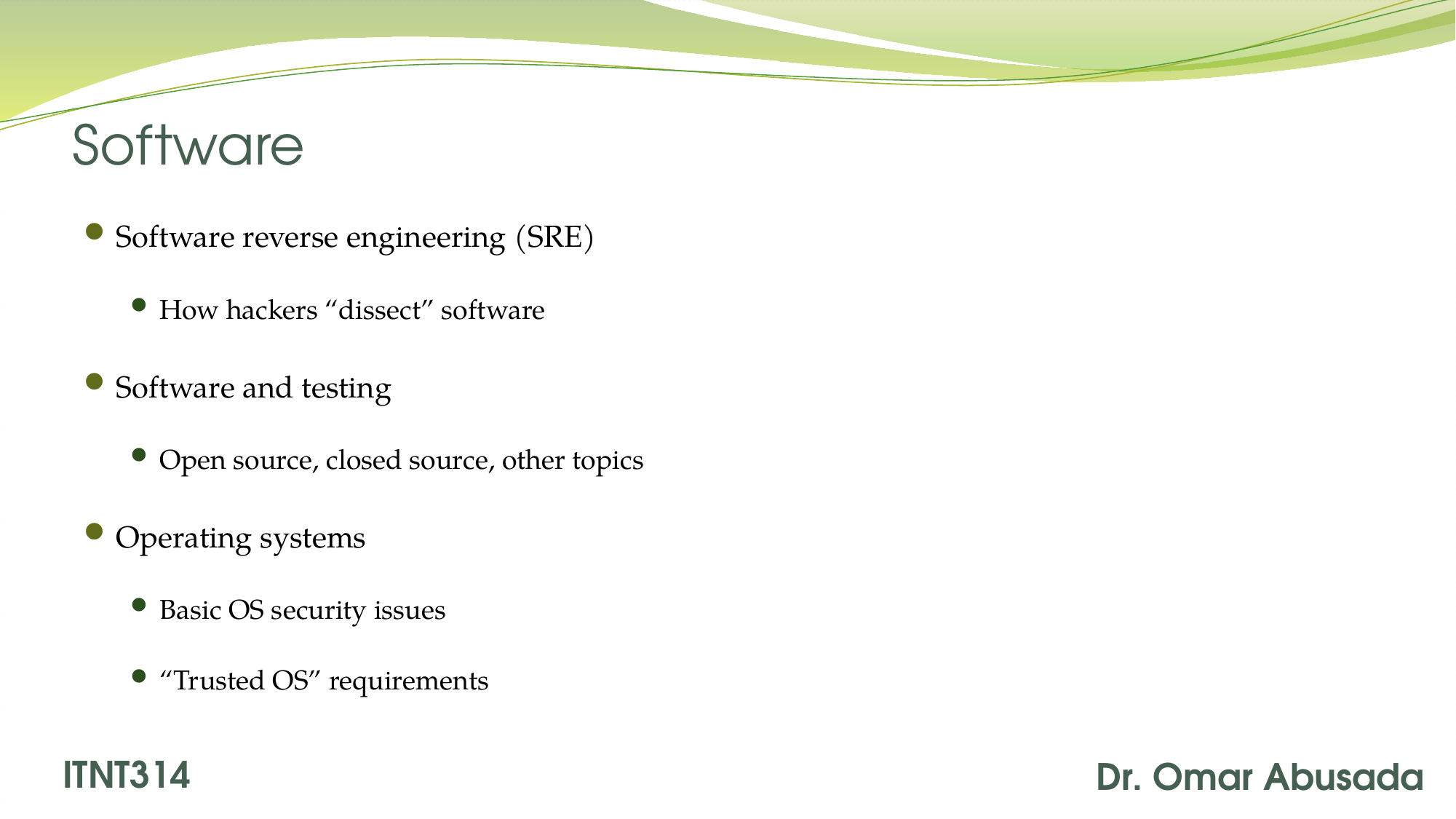

# Software
Software reverse engineering (SRE)
How hackers “dissect” software
Software and testing
Open source, closed source, other topics
Operating systems
Basic OS security issues
“Trusted OS” requirements
ITNT314

Dr. Omar Abusada